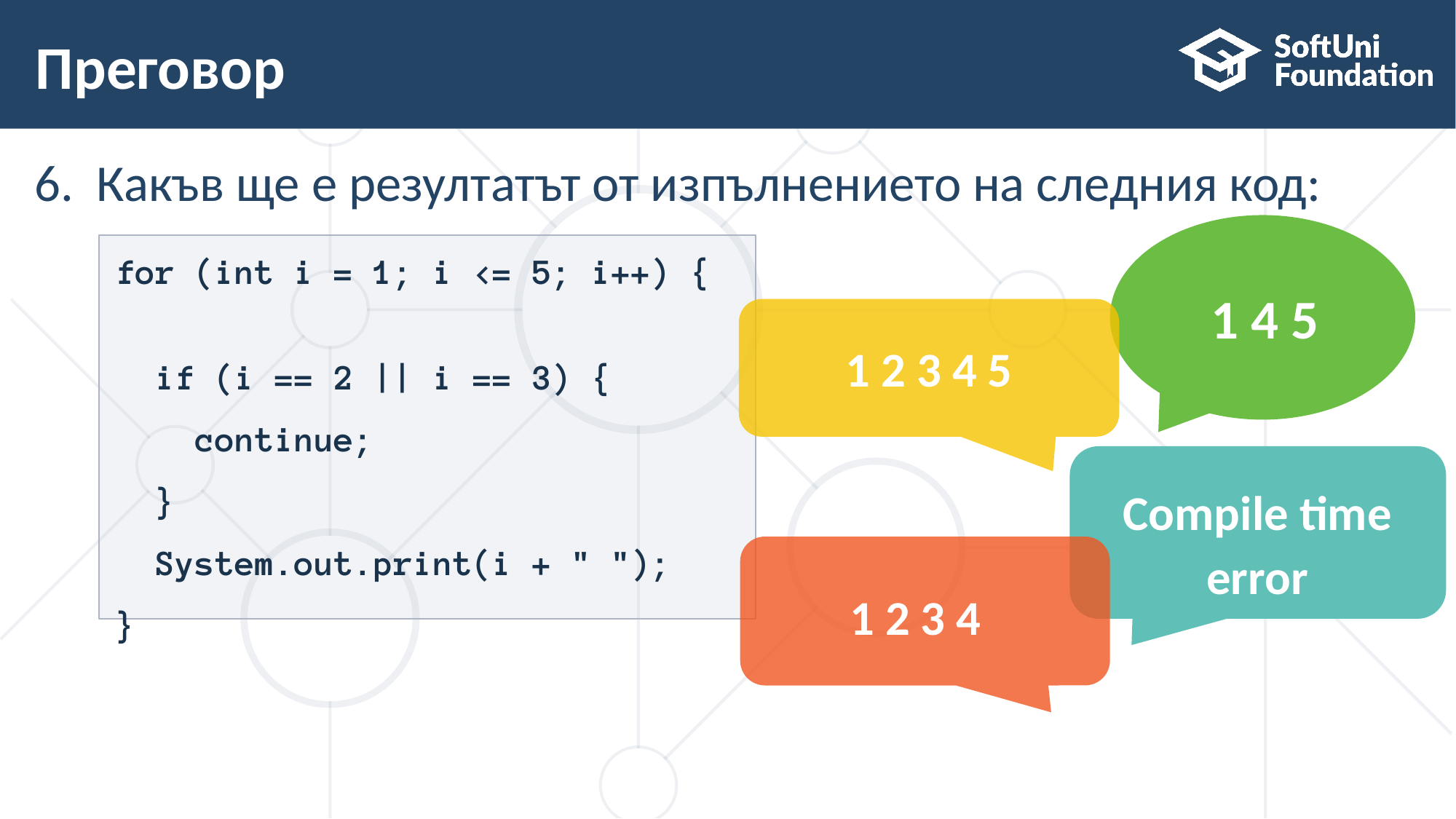

# Преговор
Какъв ще е резултатът от изпълнението на следния код:

1 4 5
for (int i = 1; i <= 5; i++) {
  if (i == 2 || i == 3) {
    continue;
  }
  System.out.print(i + " ");
}

1 2 3 4 5

Compile time error

1 2 3 4